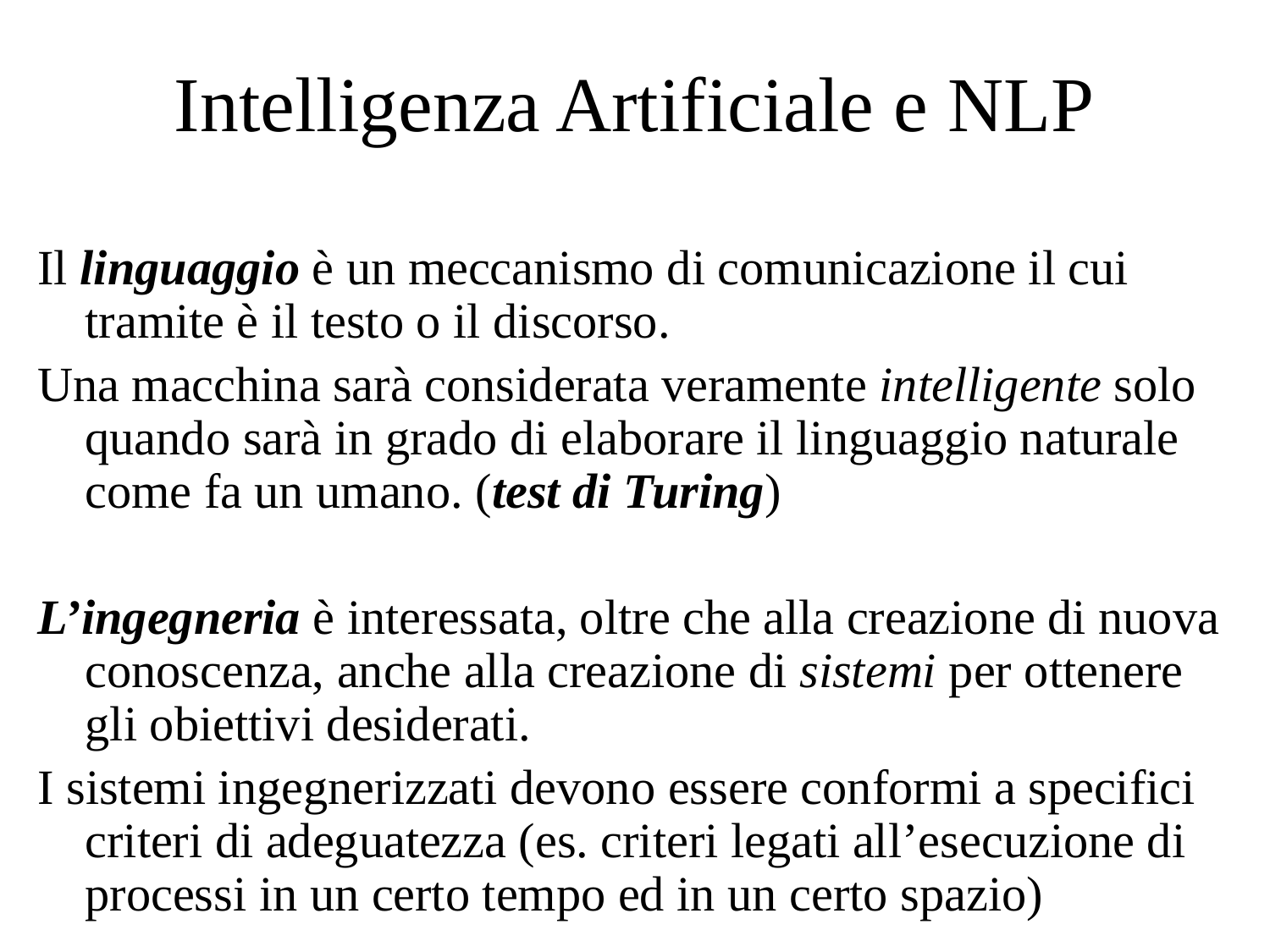

# Intelligenza Artificiale e NLP
Il linguaggio è un meccanismo di comunicazione il cui tramite è il testo o il discorso.
Una macchina sarà considerata veramente intelligente solo quando sarà in grado di elaborare il linguaggio naturale come fa un umano. (test di Turing)

L’ingegneria è interessata, oltre che alla creazione di nuova conoscenza, anche alla creazione di sistemi per ottenere gli obiettivi desiderati.
I sistemi ingegnerizzati devono essere conformi a specifici criteri di adeguatezza (es. criteri legati all’esecuzione di processi in un certo tempo ed in un certo spazio)